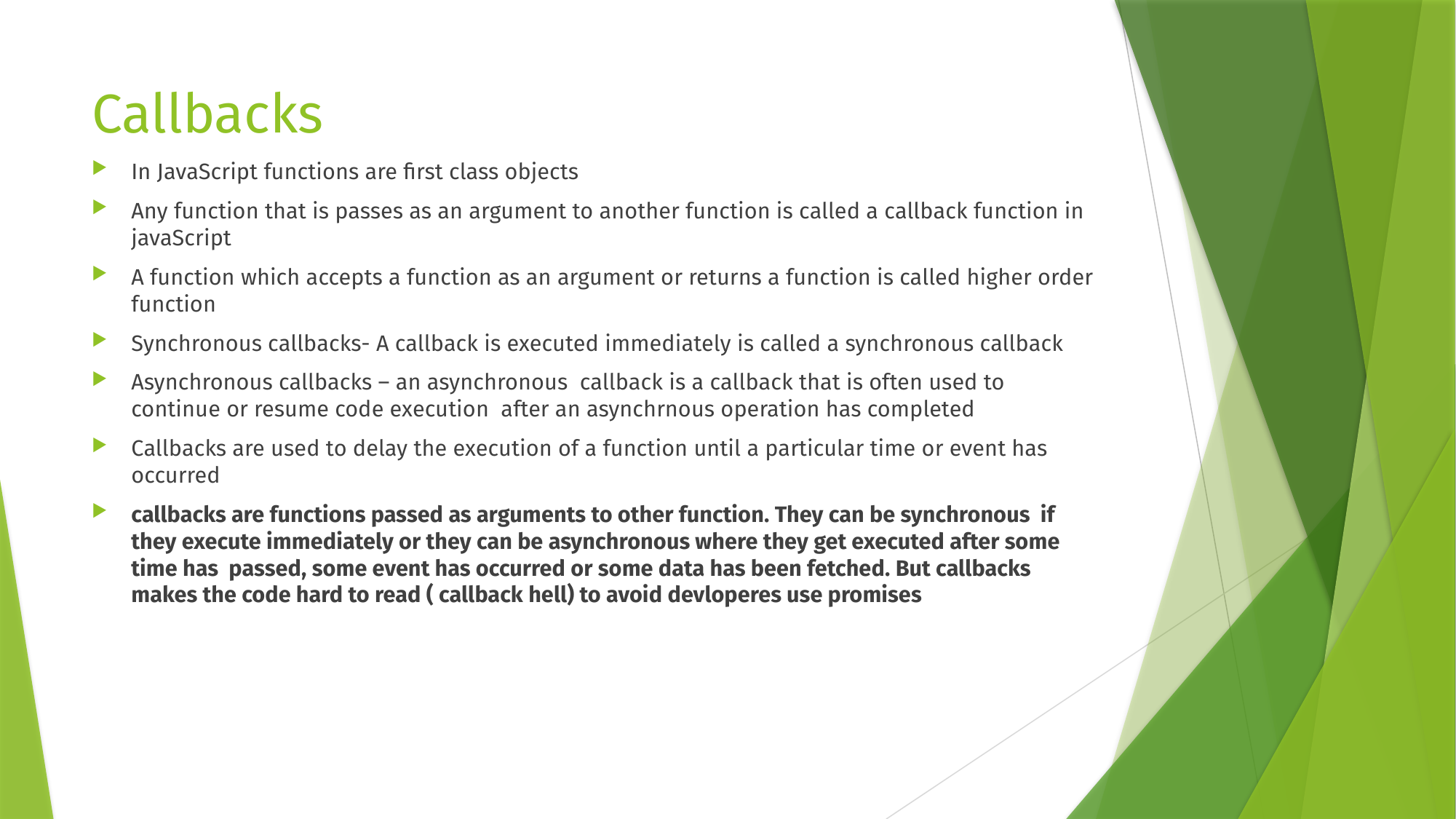

# Callbacks
In JavaScript functions are first class objects
Any function that is passes as an argument to another function is called a callback function in javaScript
A function which accepts a function as an argument or returns a function is called higher order function
Synchronous callbacks- A callback is executed immediately is called a synchronous callback
Asynchronous callbacks – an asynchronous  callback is a callback that is often used to continue or resume code execution  after an asynchrnous operation has completed
Callbacks are used to delay the execution of a function until a particular time or event has occurred
callbacks are functions passed as arguments to other function. They can be synchronous  if they execute immediately or they can be asynchronous where they get executed after some time has  passed, some event has occurred or some data has been fetched. But callbacks makes the code hard to read ( callback hell) to avoid devloperes use promises